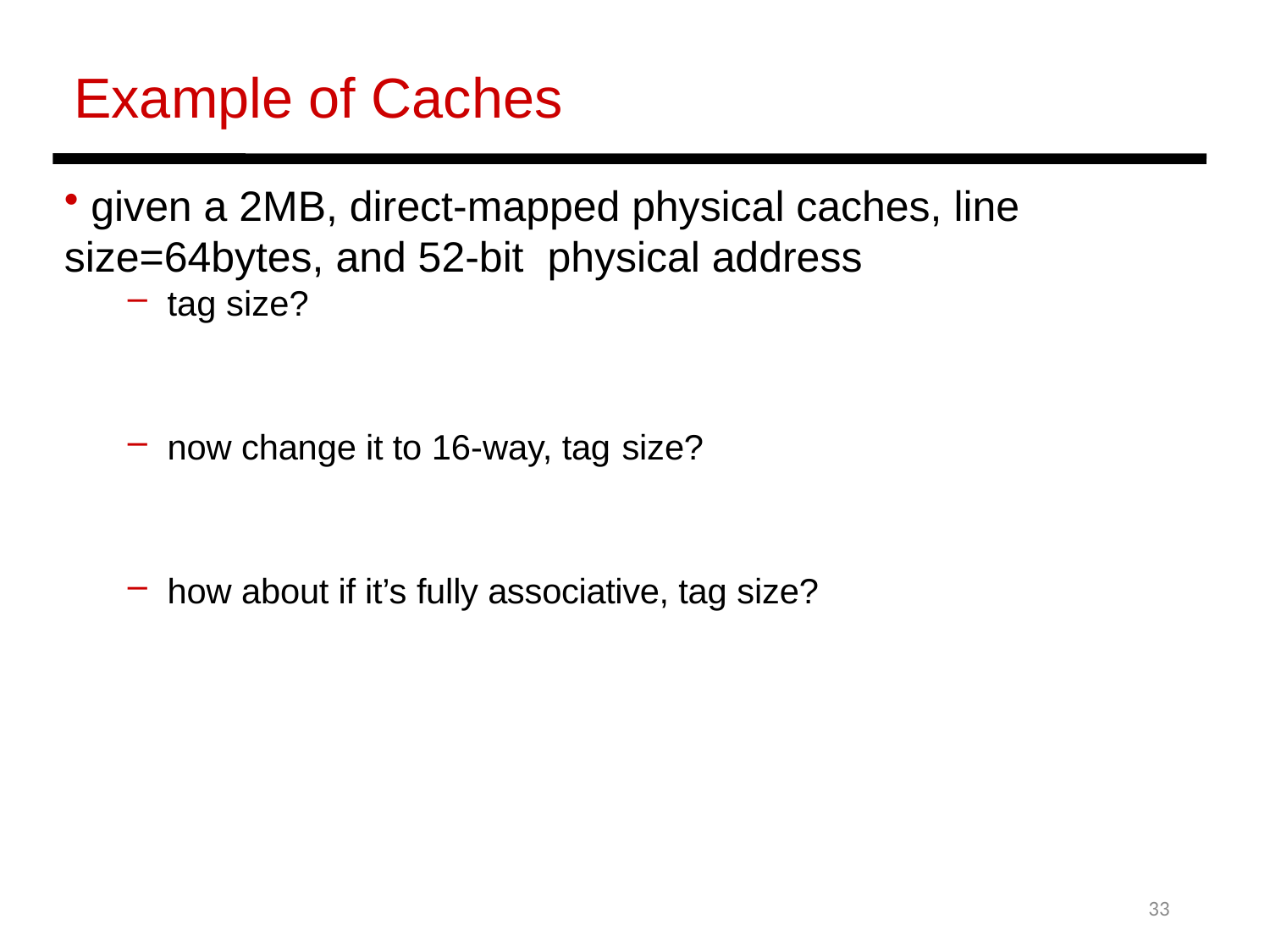

Example of Caches

 given a 2MB, direct-mapped physical caches, line size=64bytes, and 52-bit  physical address
tag size?

now change it to 16-way, tag size?

how about if it’s fully associative, tag size?

33